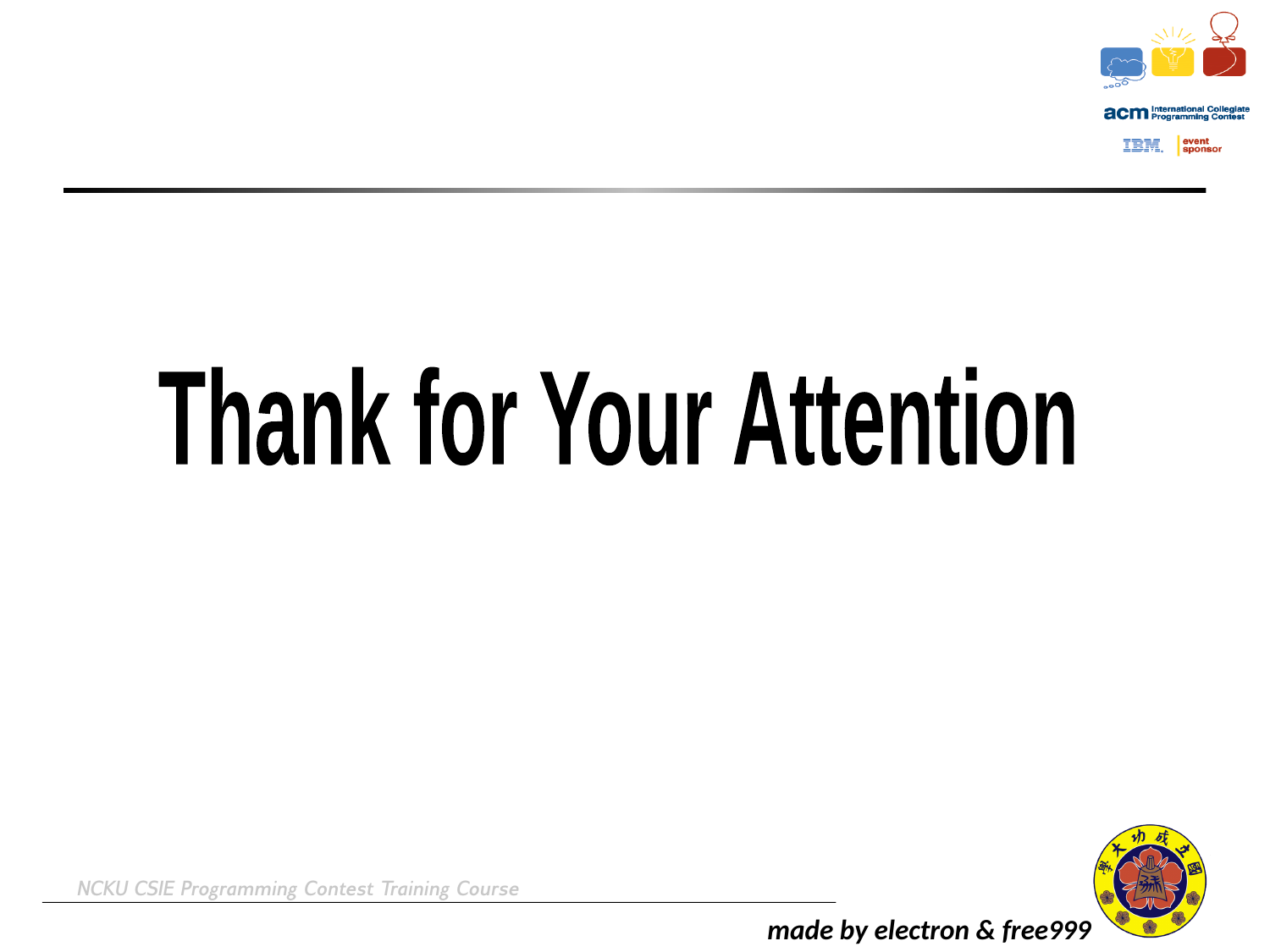

Thank for Your Attention

NCKU CSIE Programming Contest Training Course